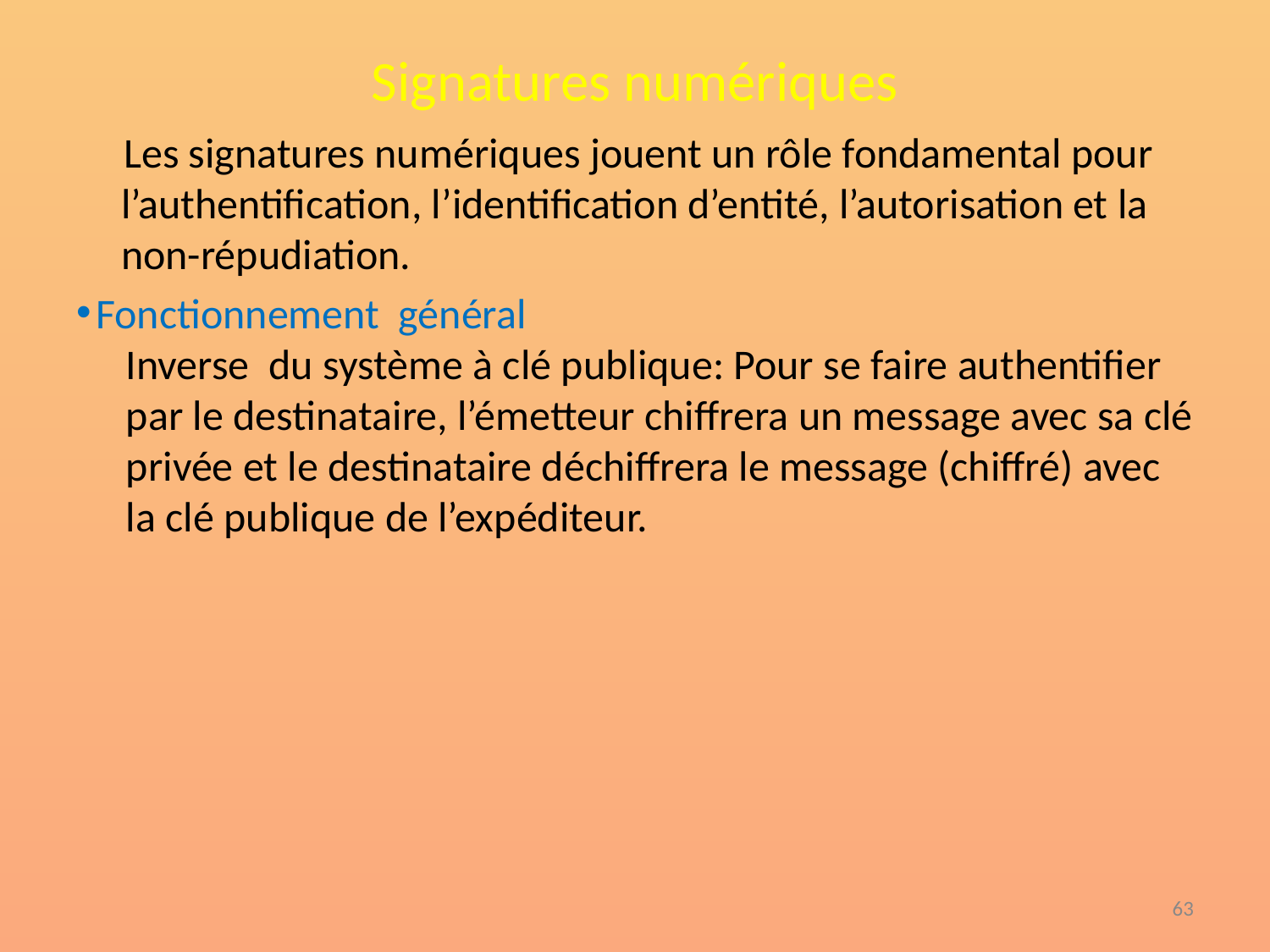

# Signatures numériques
     Les signatures numériques jouent un rôle fondamental pour l’authentification, l’identification d’entité, l’autorisation et la non-répudiation.
Fonctionnement  général
     Inverse  du système à clé publique: Pour se faire authentifier par le destinataire, l’émetteur chiffrera un message avec sa clé privée et le destinataire déchiffrera le message (chiffré) avec la clé publique de l’expéditeur.
63